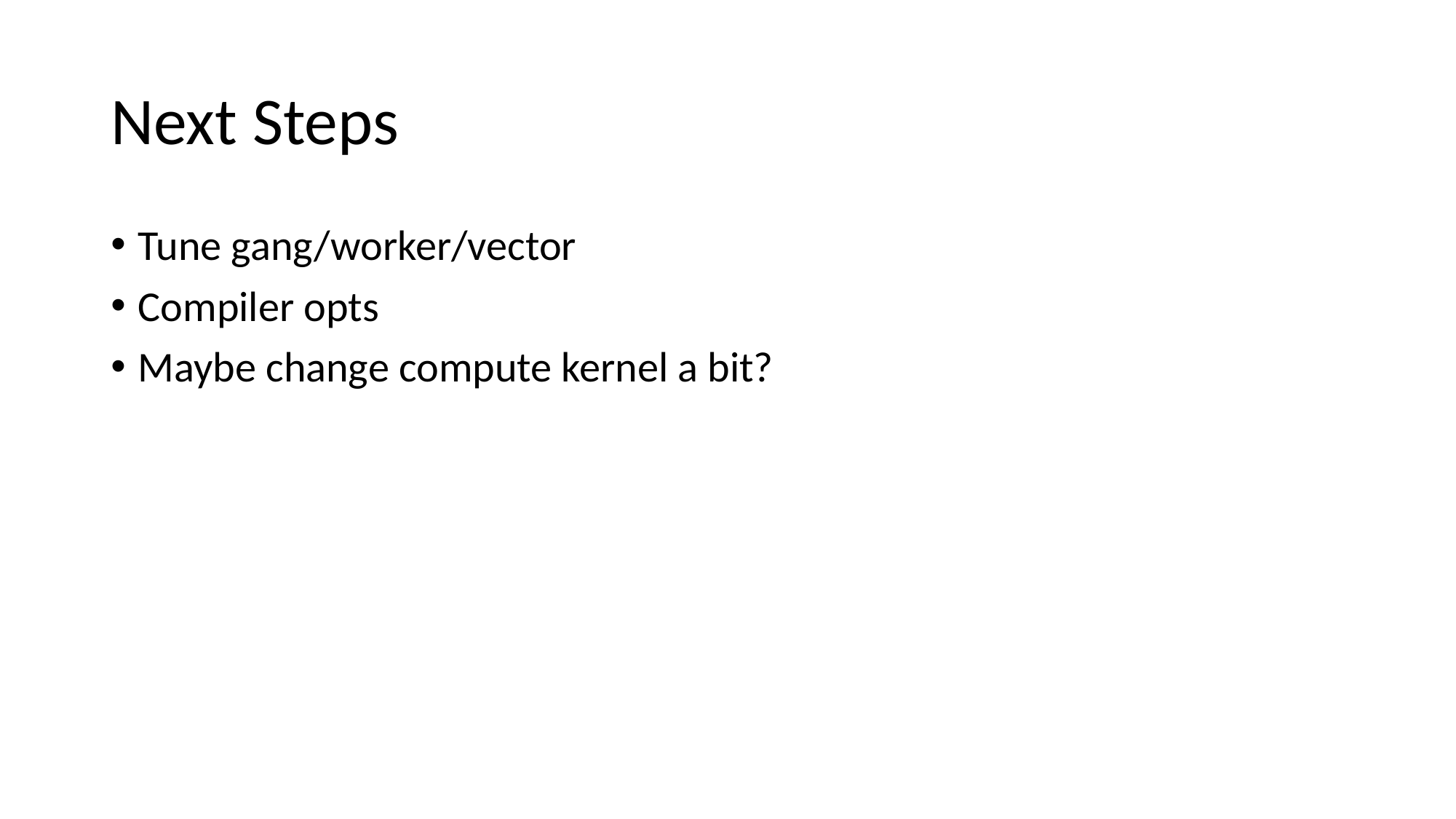

# Next Steps
Tune gang/worker/vector
Compiler opts
Maybe change compute kernel a bit?